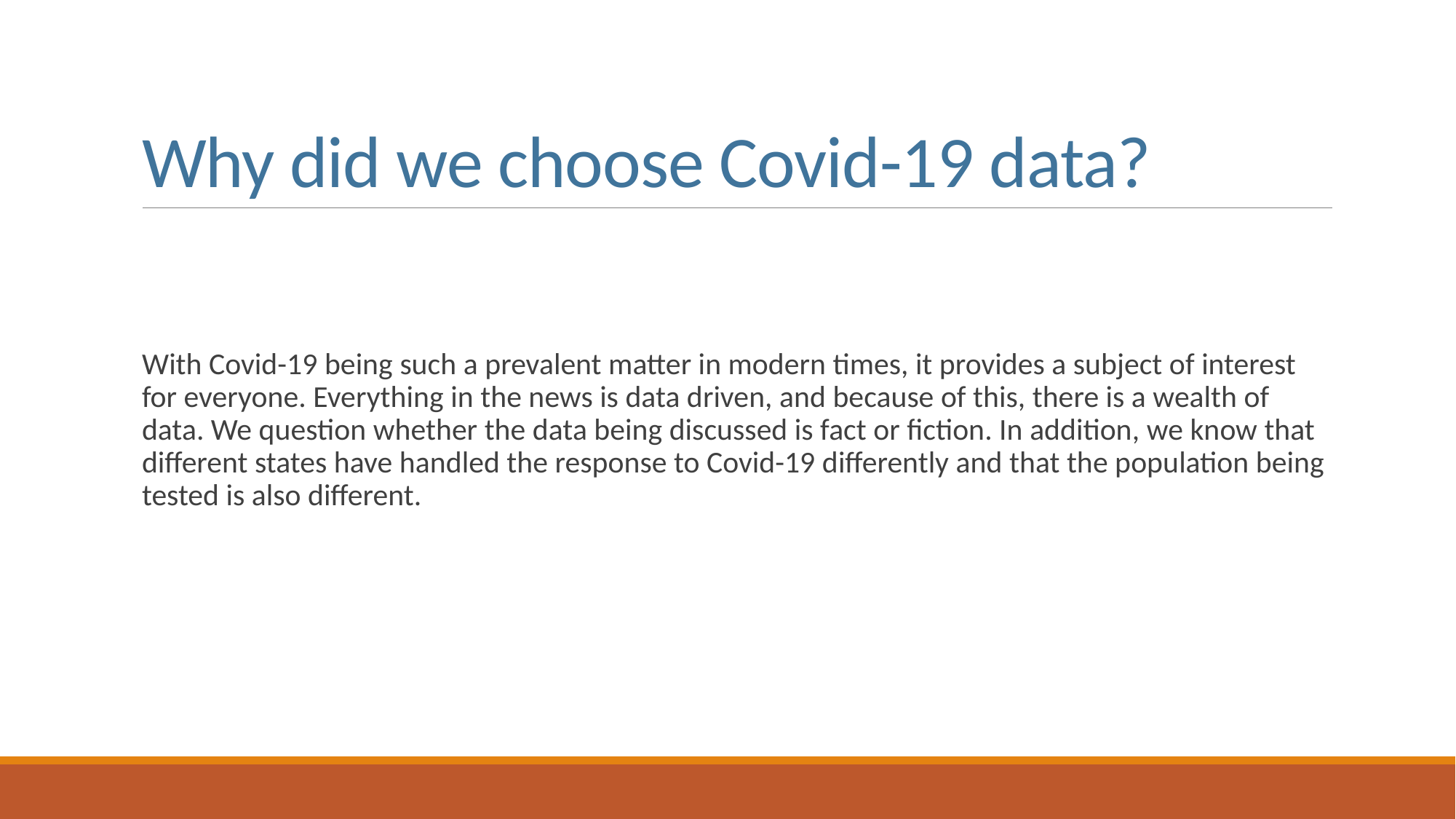

# Why did we choose Covid-19 data?

With Covid-19 being such a prevalent matter in modern times, it provides a subject of interest for everyone. Everything in the news is data driven, and because of this, there is a wealth of data. We question whether the data being discussed is fact or fiction. In addition, we know that different states have handled the response to Covid-19 differently and that the population being tested is also different.